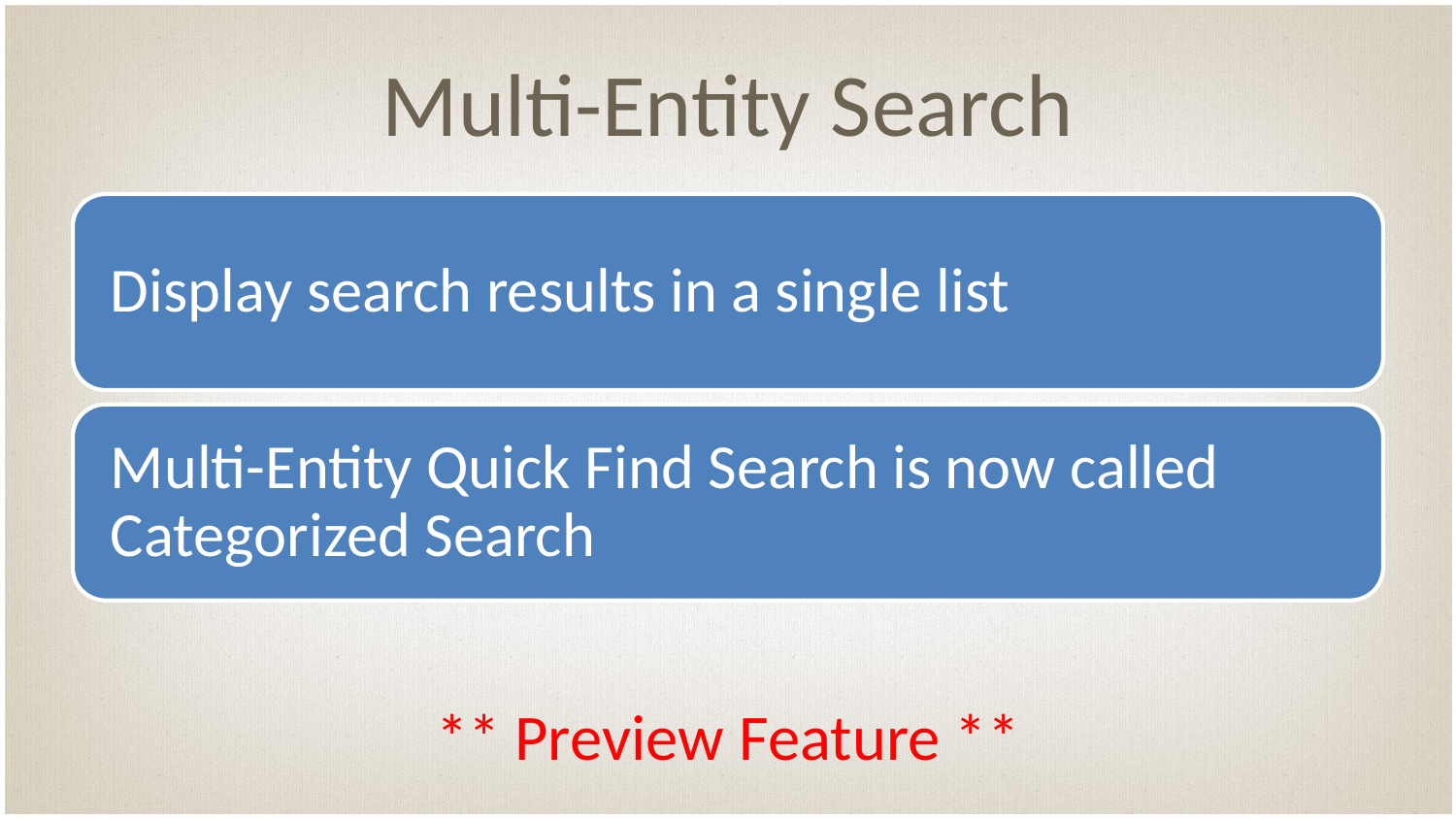

# Multi-Entity Search
Display search results in a single list
Multi-Entity Quick Find Search is now called Categorized Search
** Preview Feature **